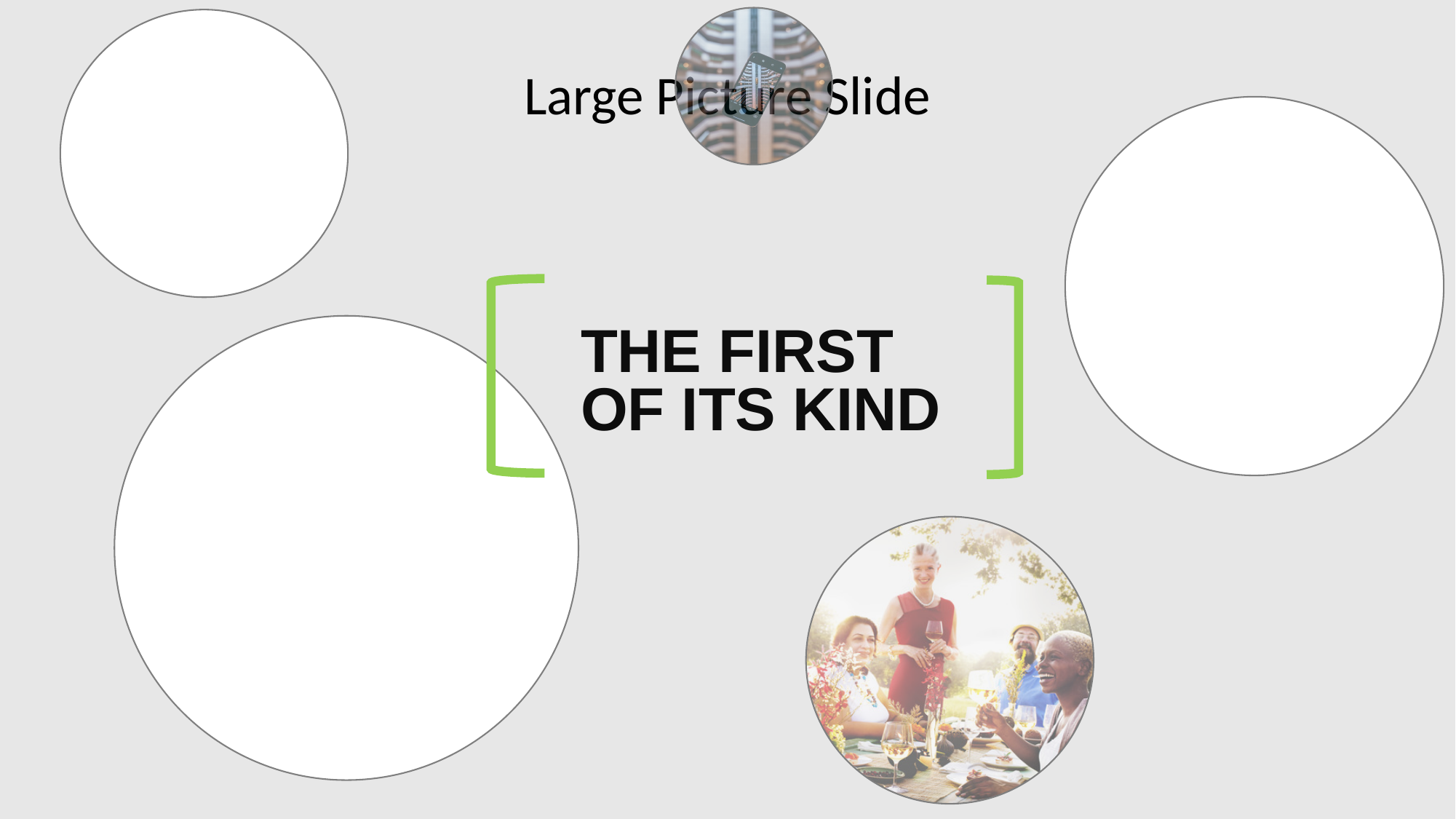

# Large Picture Slide

THE FIRST
OF ITS KIND